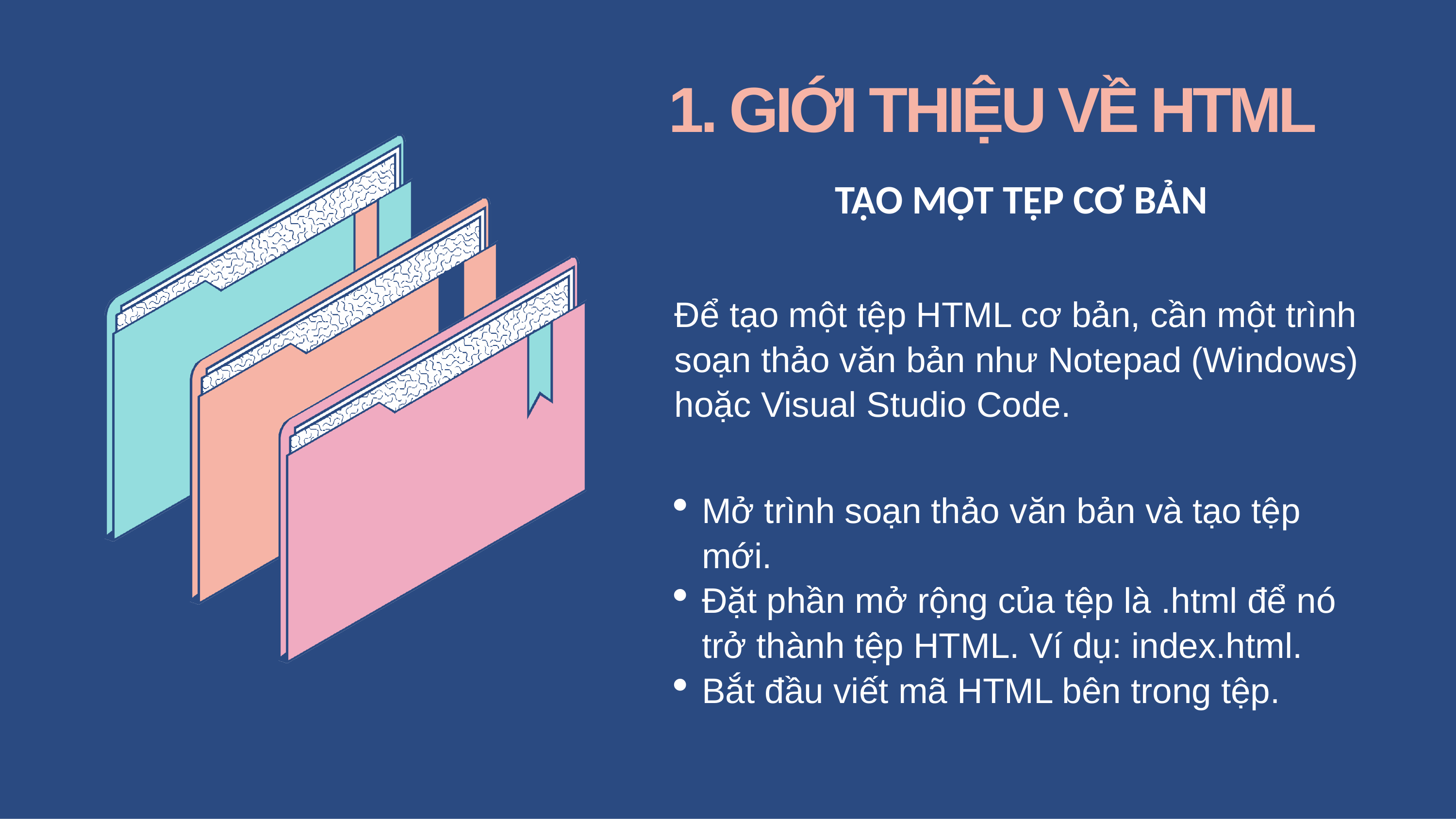

# 1. GIỚI THIỆU VỀ HTML

TẠO MỘT TỆP CƠ BẢN

Để tạo một tệp HTML cơ bản, cần một trình soạn thảo văn bản như Notepad (Windows) hoặc Visual Studio Code.

Mở trình soạn thảo văn bản và tạo tệp mới.
Đặt phần mở rộng của tệp là .html để nó trở thành tệp HTML. Ví dụ: index.html.
Bắt đầu viết mã HTML bên trong tệp.